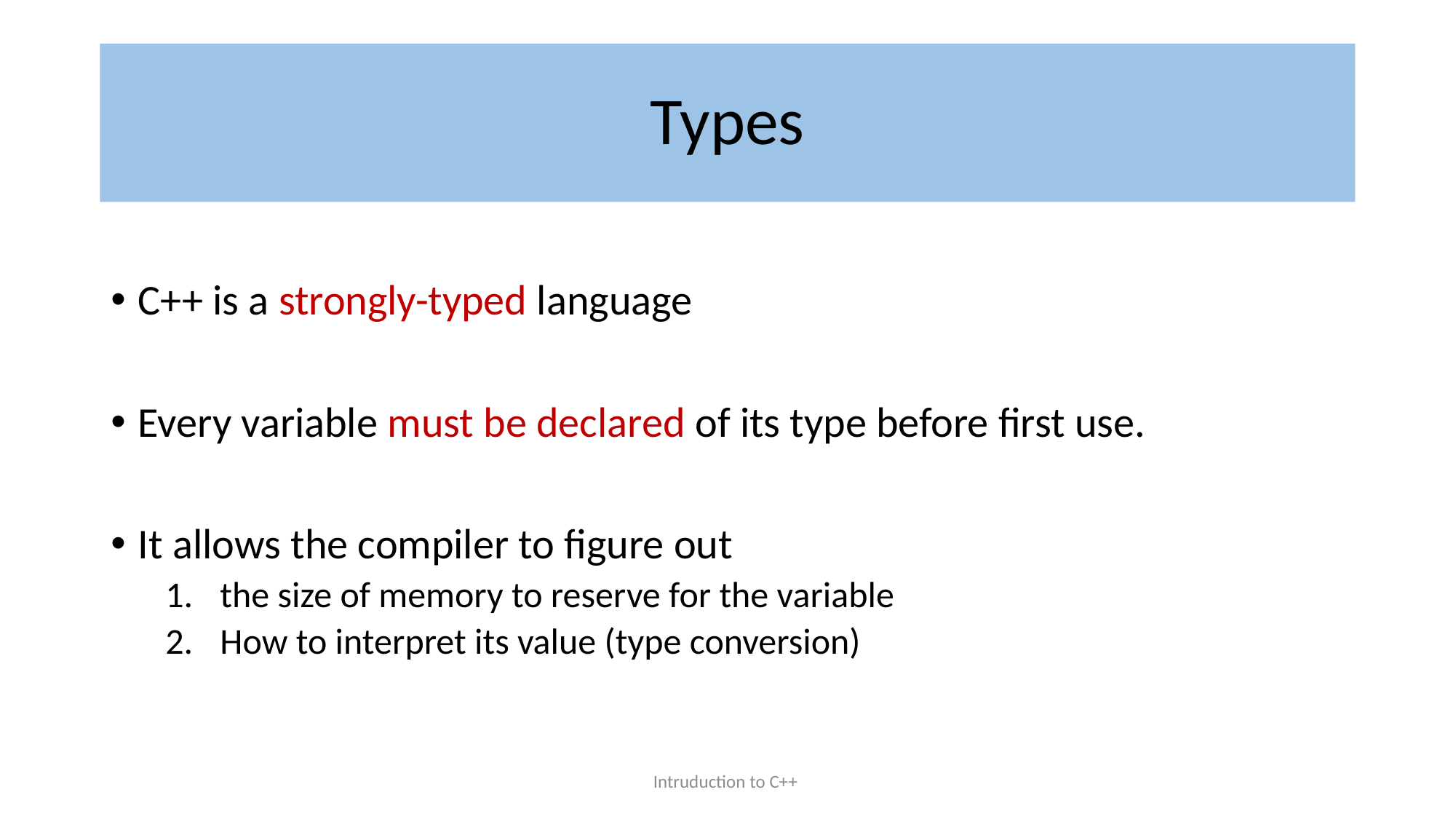

# Types
C++ is a strongly-typed language

Every variable must be declared of its type before first use.

It allows the compiler to figure out
the size of memory to reserve for the variable
How to interpret its value (type conversion)

Intruduction to C++
15